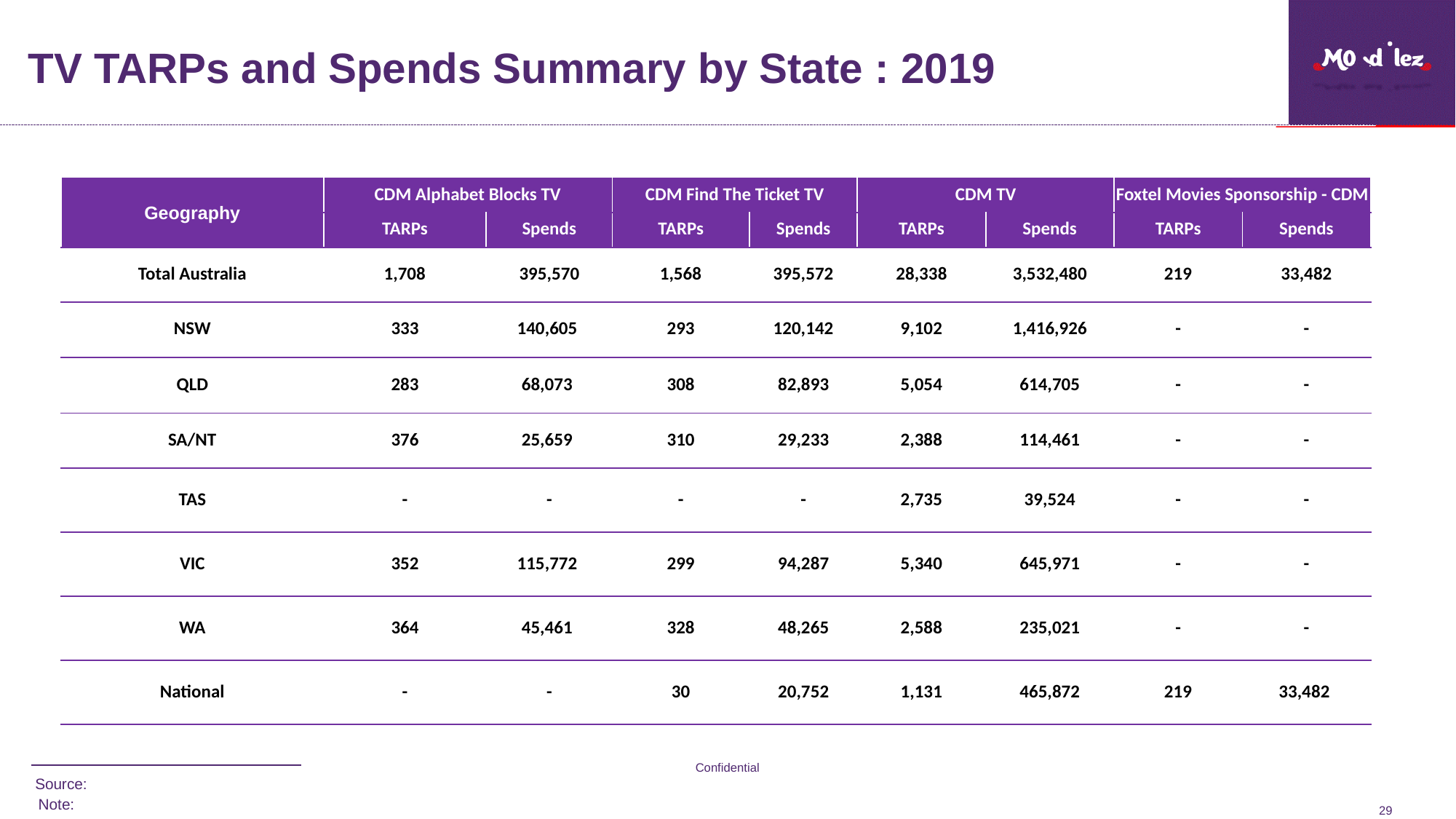

# TV TARPs and Spends Summary by State : 2019
| Geography | CDM Alphabet Blocks TV |  | CDM Find The Ticket TV |  | CDM TV |  | Foxtel Movies Sponsorship - CDM |  |
| --- | --- | --- | --- | --- | --- | --- | --- | --- |
|  | TARPs | Spends | TARPs | Spends | TARPs | Spends | TARPs | Spends |
| Total Australia | 1,708 | 395,570 | 1,568 | 395,572 | 28,338 | 3,532,480 | 219 | 33,482 |
| NSW | 333 | 140,605 | 293 | 120,142 | 9,102 | 1,416,926 | - | - |
| QLD | 283 | 68,073 | 308 | 82,893 | 5,054 | 614,705 | - | - |
| SA/NT | 376 | 25,659 | 310 | 29,233 | 2,388 | 114,461 | - | - |
| TAS | - | - | - | - | 2,735 | 39,524 | - | - |
| VIC | 352 | 115,772 | 299 | 94,287 | 5,340 | 645,971 | - | - |
| WA | 364 | 45,461 | 328 | 48,265 | 2,588 | 235,021 | - | - |
| National | - | - | 30 | 20,752 | 1,131 | 465,872 | 219 | 33,482 |
Confidential
Source:
29
Note: